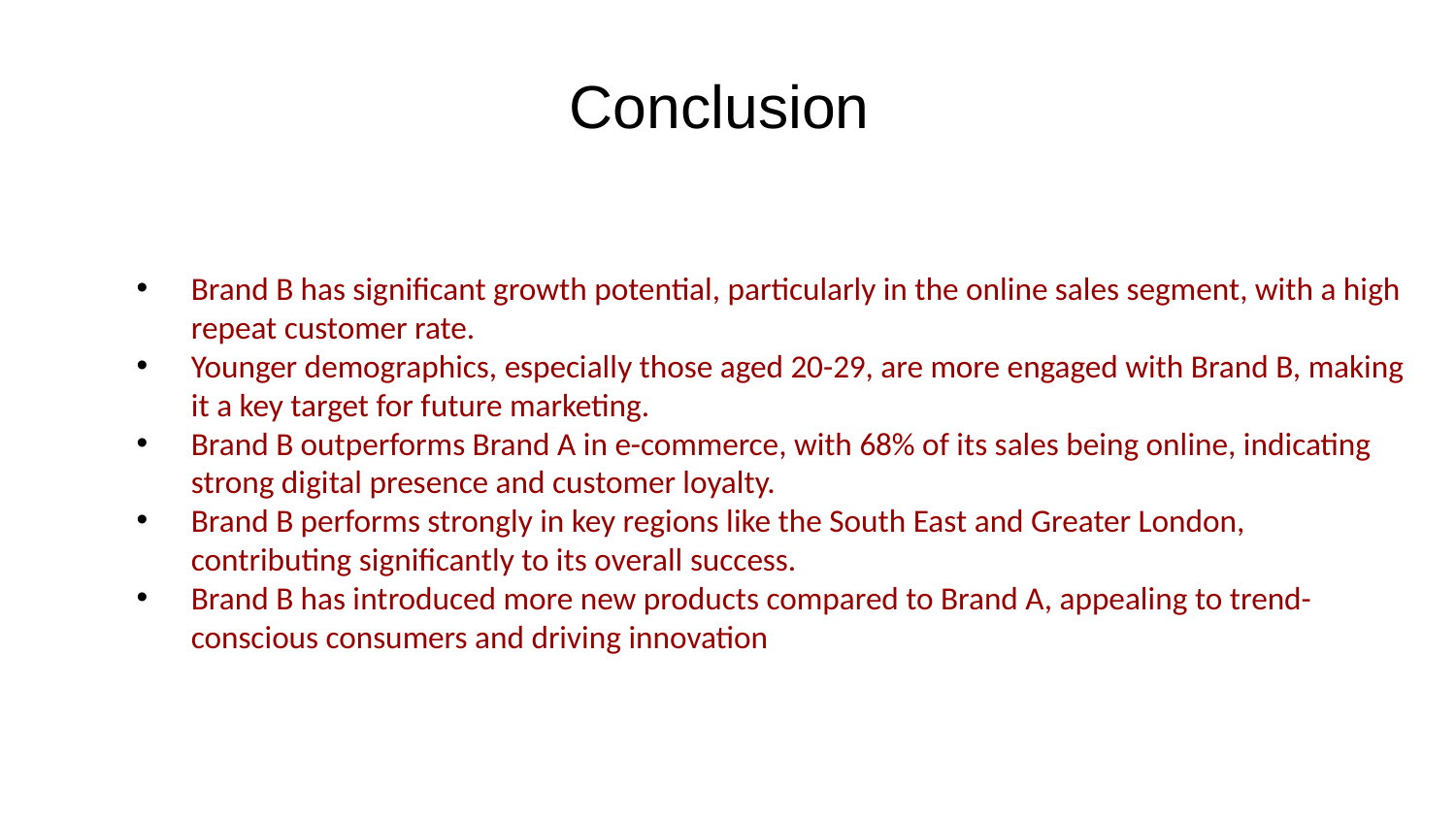

# Conclusion
Brand B has significant growth potential, particularly in the online sales segment, with a high repeat customer rate.
Younger demographics, especially those aged 20-29, are more engaged with Brand B, making it a key target for future marketing.
Brand B outperforms Brand A in e-commerce, with 68% of its sales being online, indicating strong digital presence and customer loyalty.
Brand B performs strongly in key regions like the South East and Greater London, contributing significantly to its overall success.
Brand B has introduced more new products compared to Brand A, appealing to trend-conscious consumers and driving innovation